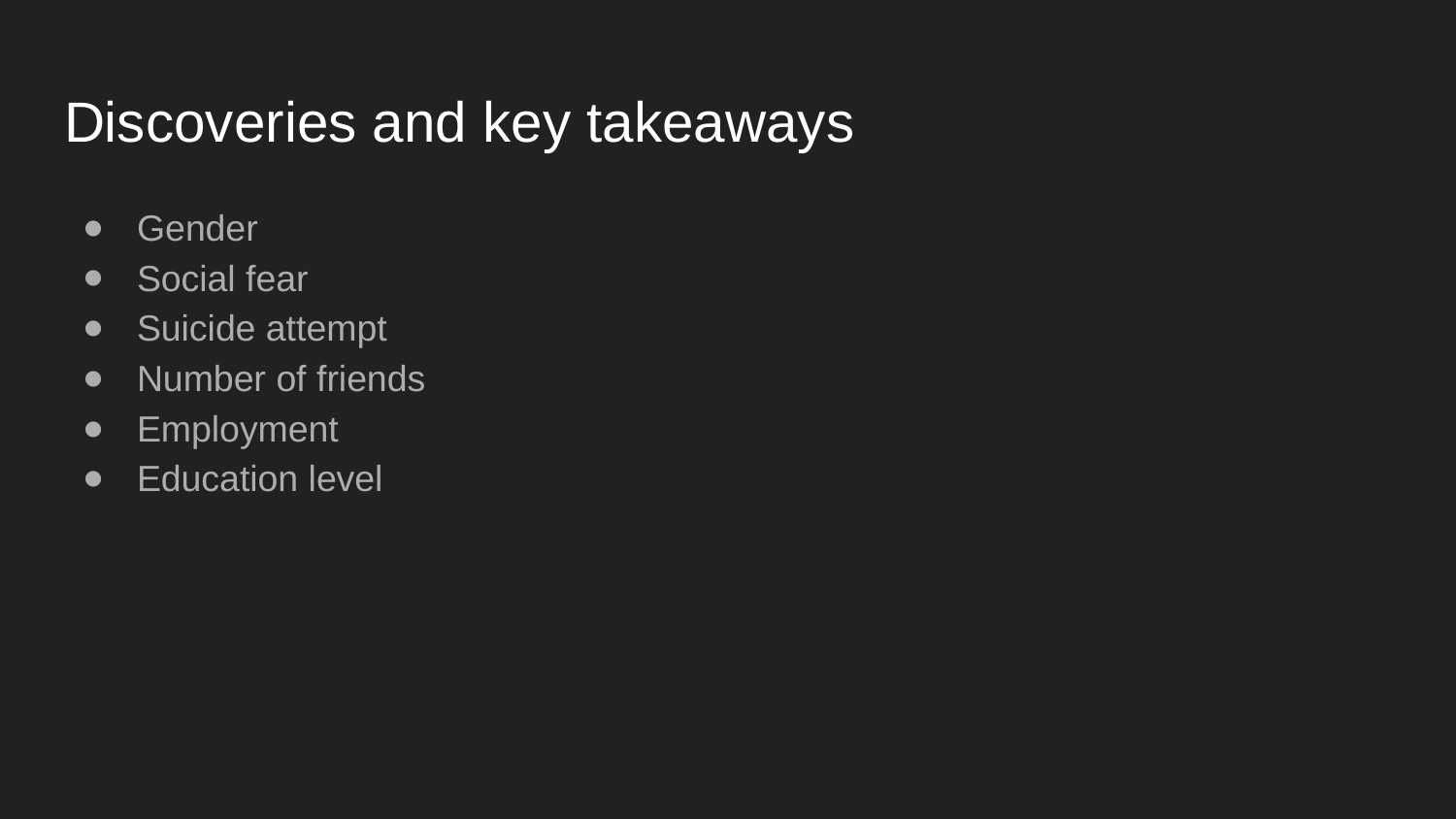

# Discoveries and key takeaways
Gender
Social fear
Suicide attempt
Number of friends
Employment
Education level